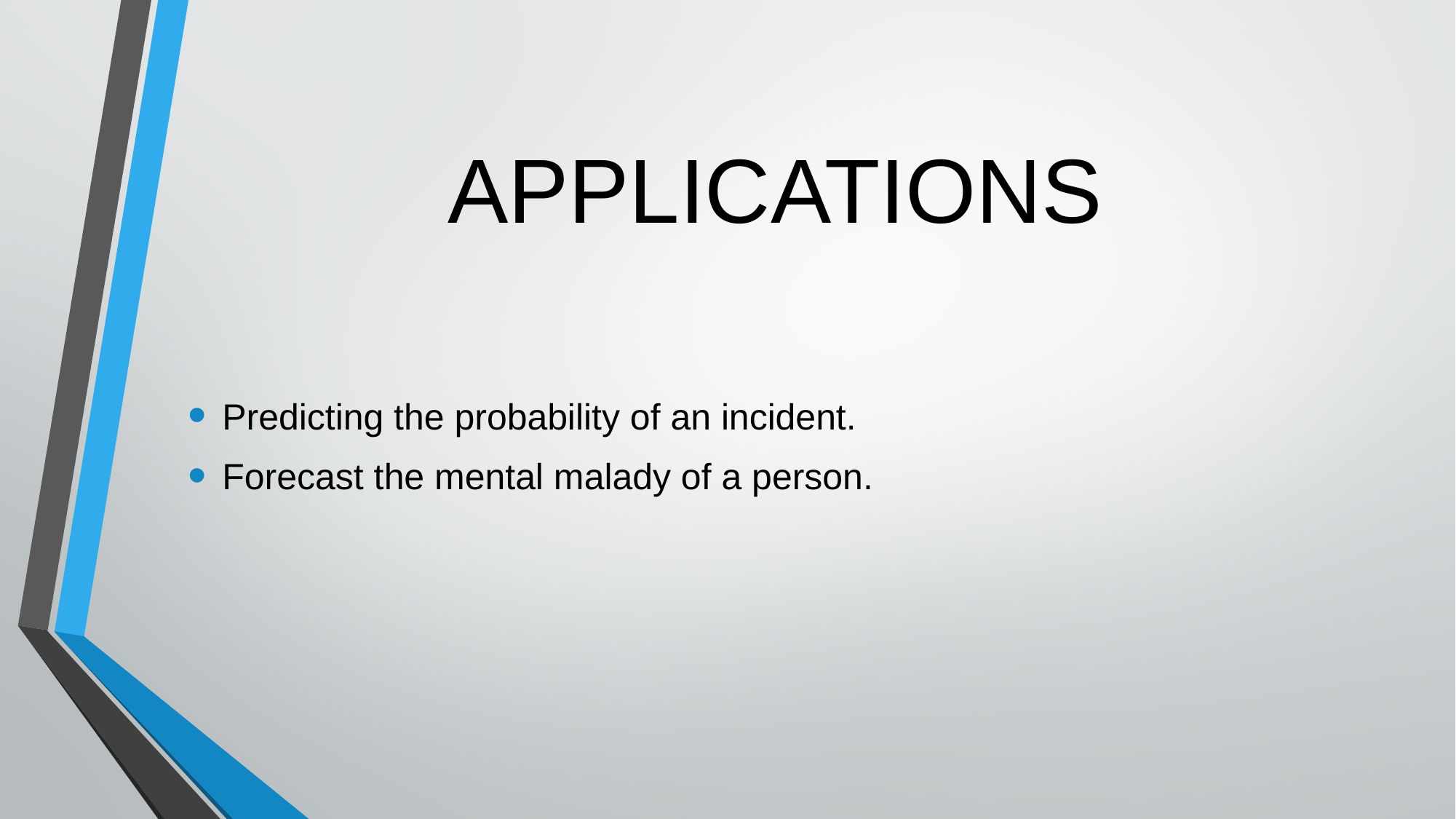

# APPLICATIONS
Predicting the probability of an incident.
Forecast the mental malady of a person.